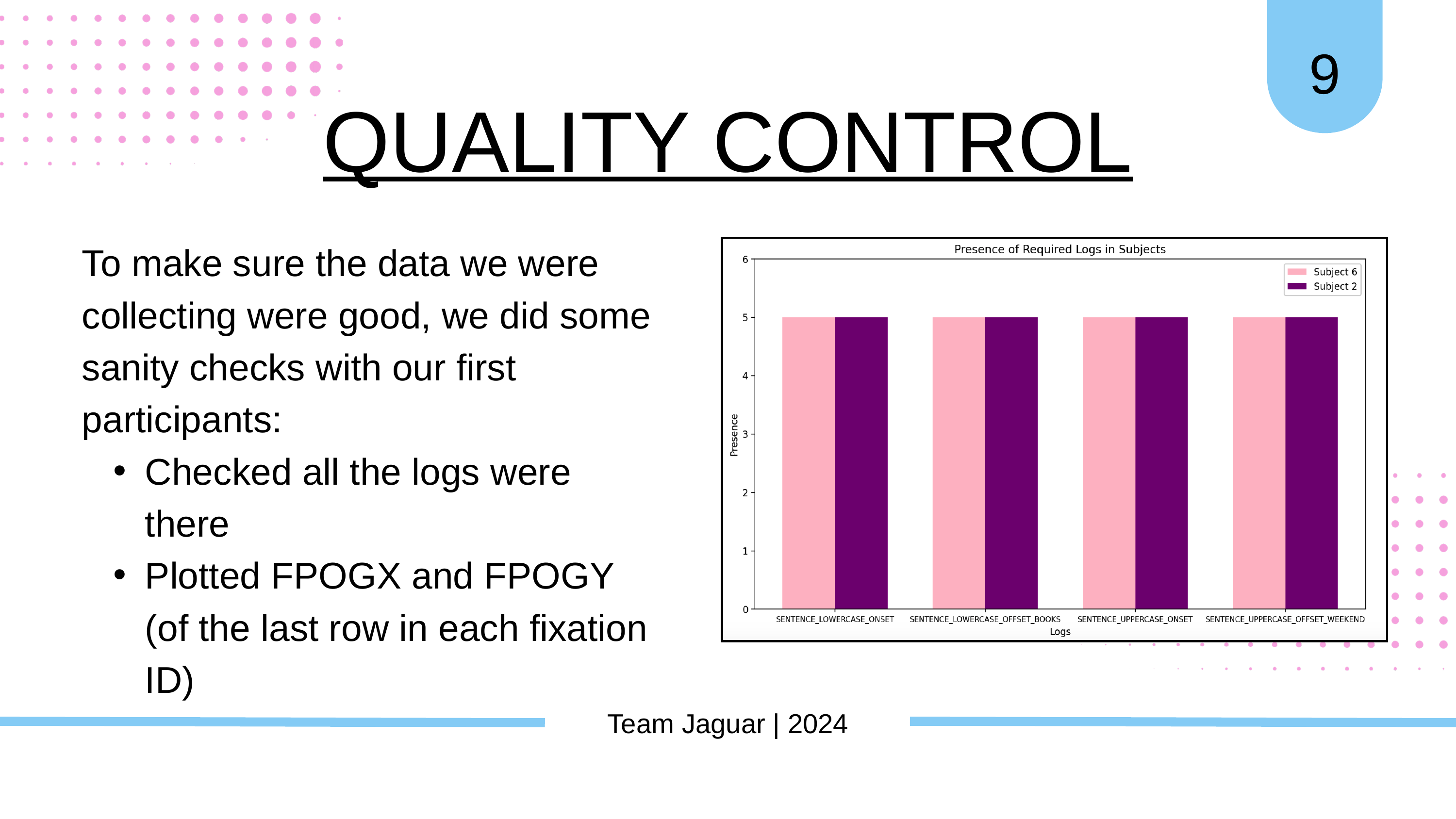

9

QUALITY CONTROL
To make sure the data we were collecting were good, we did some sanity checks with our first participants:
Checked all the logs were there
Plotted FPOGX and FPOGY (of the last row in each fixation ID)

Team Jaguar | 2024